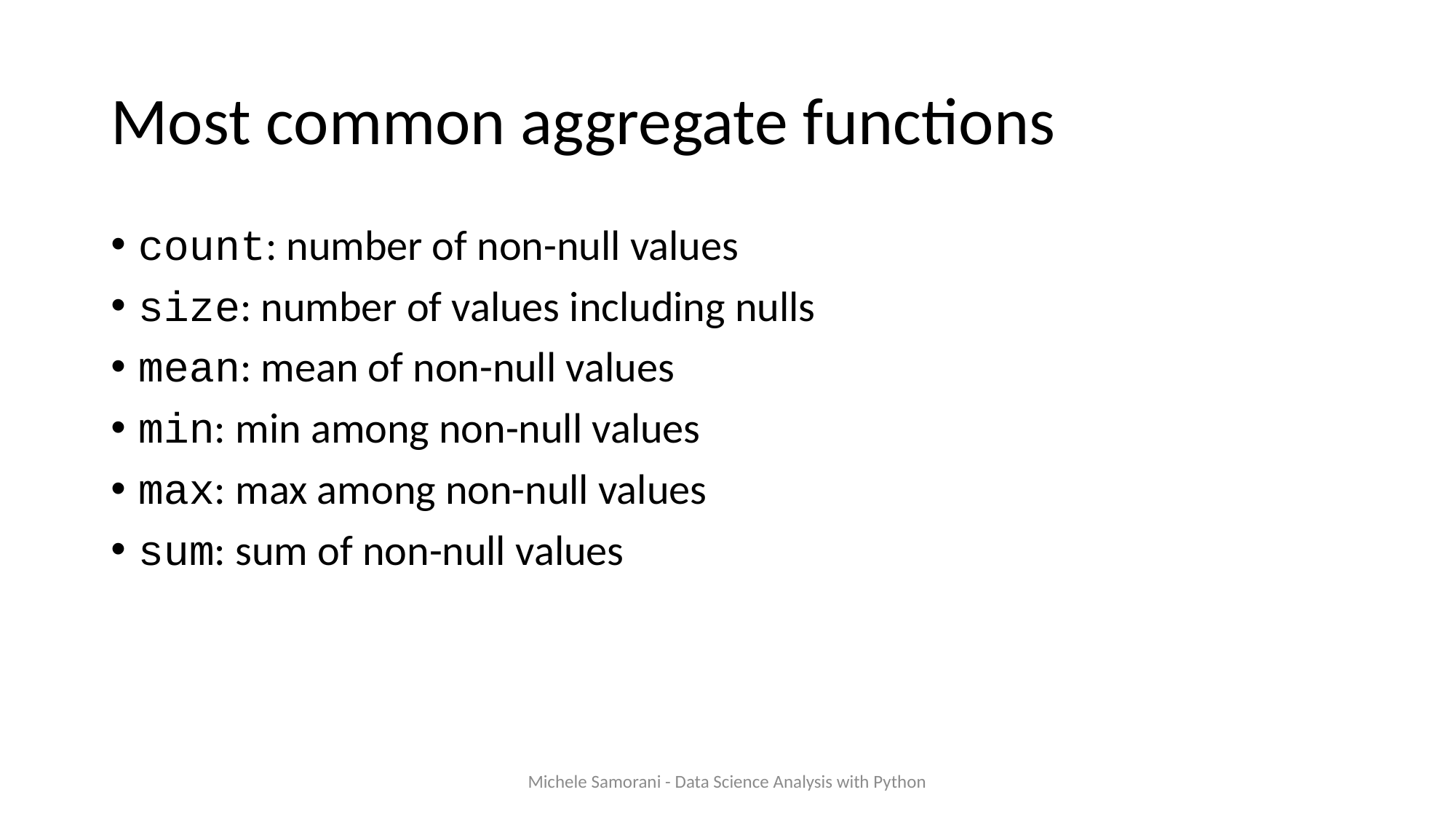

# Most common aggregate functions
count: number of non-null values
size: number of values including nulls
mean: mean of non-null values
min: min among non-null values
max: max among non-null values
sum: sum of non-null values

Michele Samorani - Data Science Analysis with Python